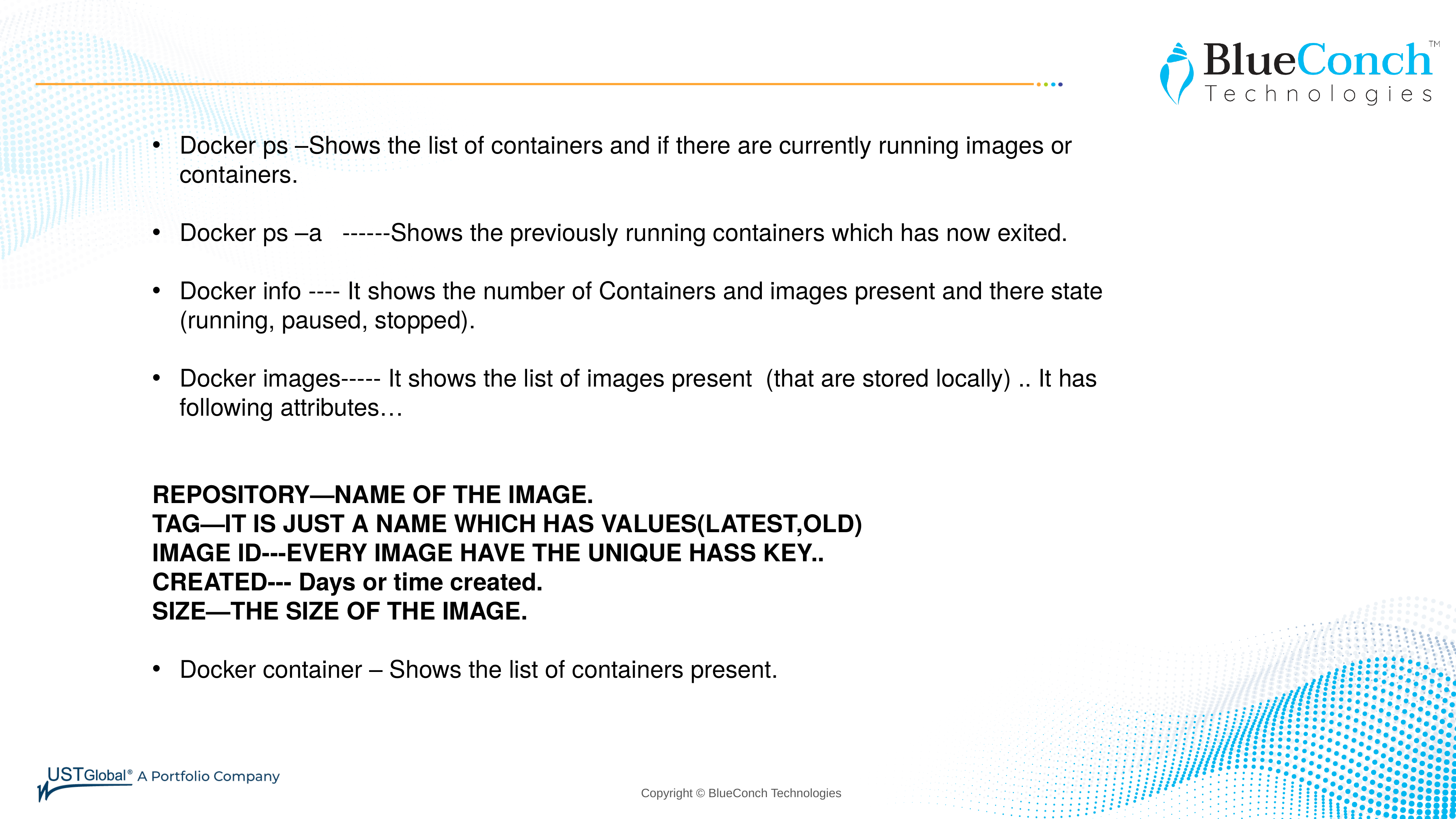

Docker ps –Shows the list of containers and if there are currently running images or containers.

Docker ps –a   ------Shows the previously running containers which has now exited.

Docker info ---- It shows the number of Containers and images present and there state (running, paused, stopped).

Docker images----- It shows the list of images present  (that are stored locally) .. It has following attributes…

REPOSITORY—NAME OF THE IMAGE.
TAG—IT IS JUST A NAME WHICH HAS VALUES(LATEST,OLD)
IMAGE ID---EVERY IMAGE HAVE THE UNIQUE HASS KEY..
CREATED--- Days or time created.
SIZE—THE SIZE OF THE IMAGE.

Docker container – Shows the list of containers present.